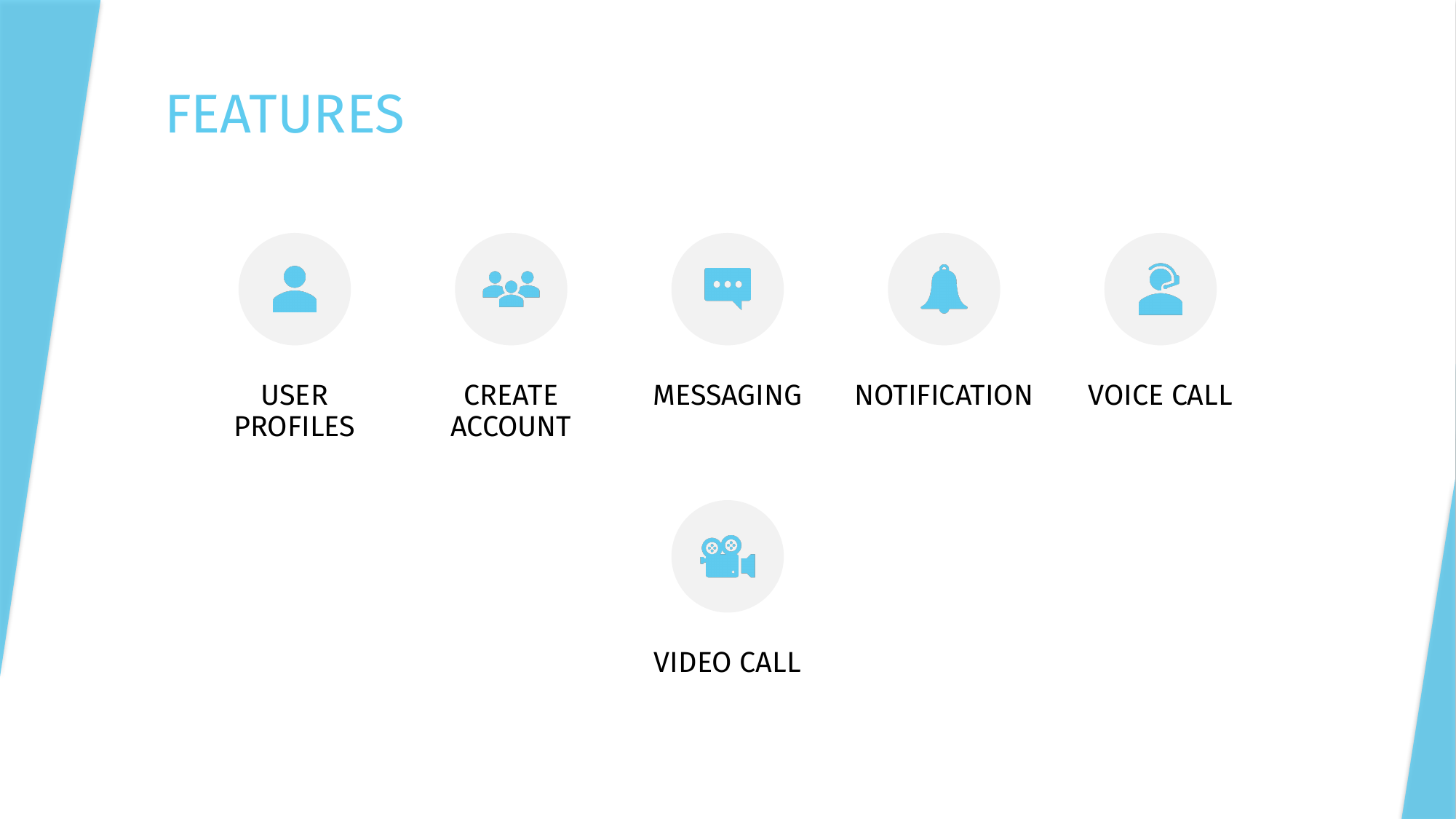

# FEATURES
User Profiles
Create Account
Messaging
Notification
Voice call
Video call